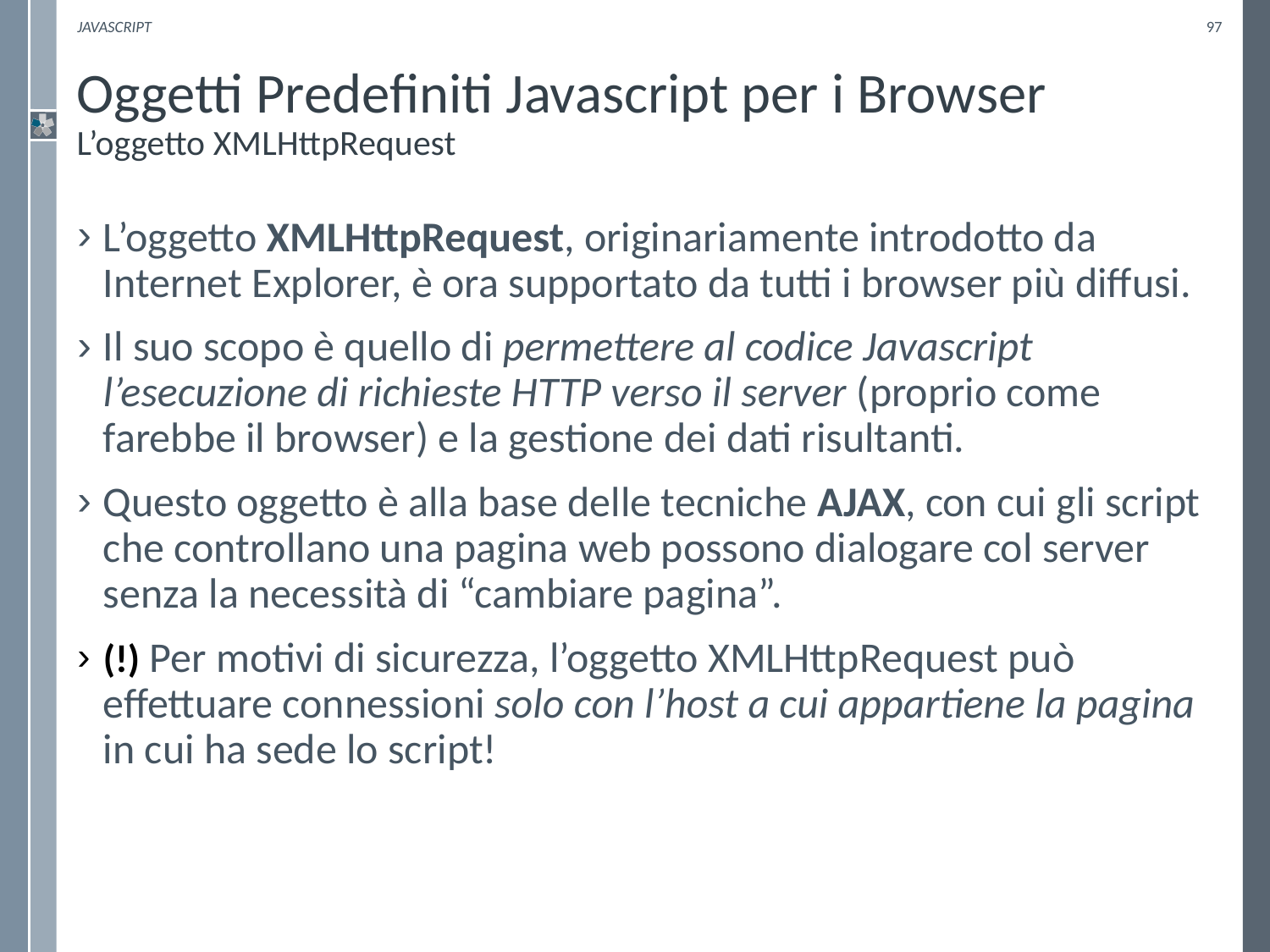

Javascript
97
# Oggetti Predefiniti Javascript per i Browser L’oggetto XMLHttpRequest
L’oggetto XMLHttpRequest, originariamente introdotto da Internet Explorer, è ora supportato da tutti i browser più diffusi.
Il suo scopo è quello di permettere al codice Javascript l’esecuzione di richieste HTTP verso il server (proprio come farebbe il browser) e la gestione dei dati risultanti.
Questo oggetto è alla base delle tecniche AJAX, con cui gli script che controllano una pagina web possono dialogare col server senza la necessità di “cambiare pagina”.
(!) Per motivi di sicurezza, l’oggetto XMLHttpRequest può effettuare connessioni solo con l’host a cui appartiene la pagina in cui ha sede lo script!